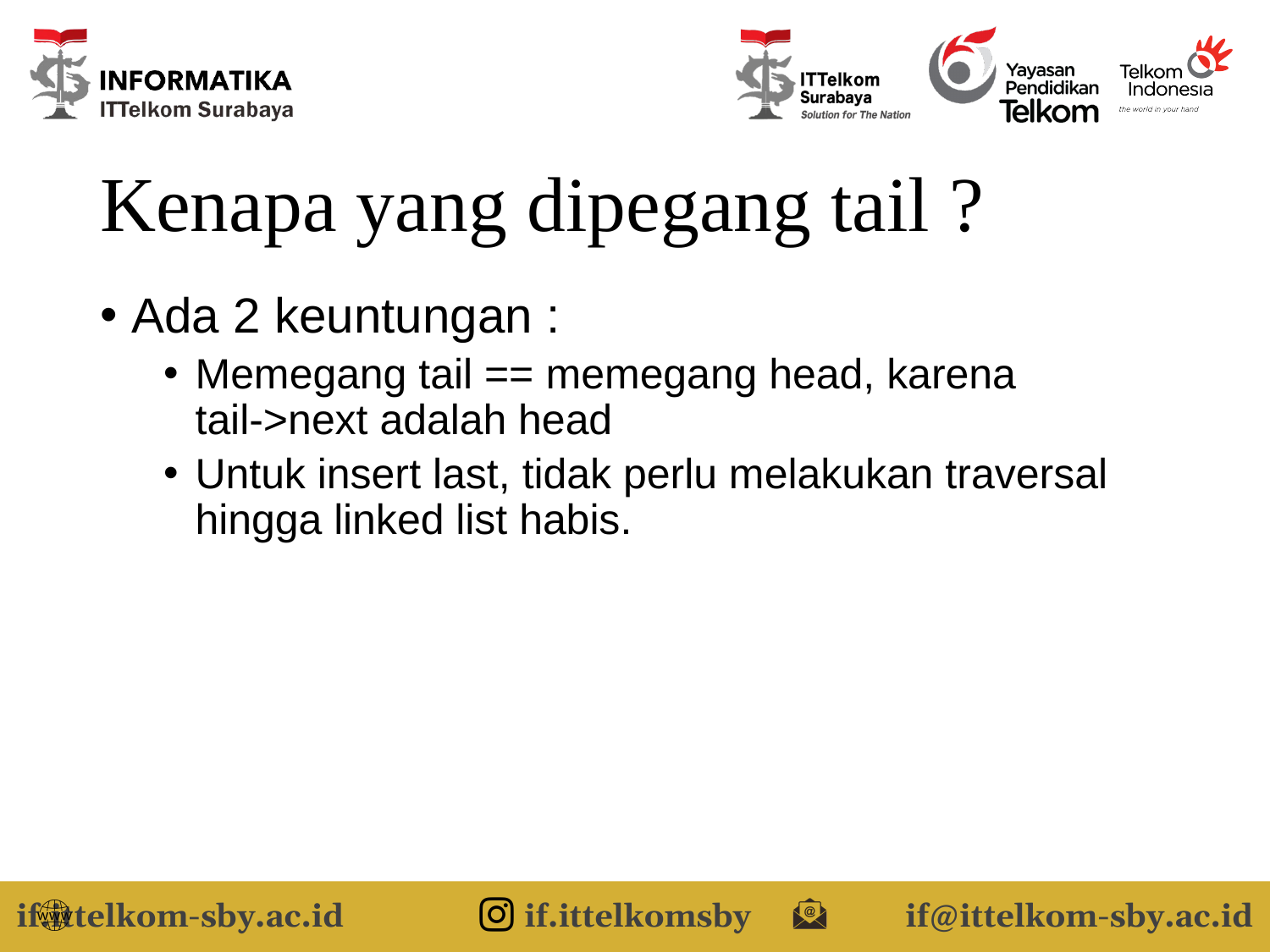

# Kenapa yang dipegang tail ?
Ada 2 keuntungan :
Memegang tail == memegang head, karena
tail->next adalah head
Untuk insert last, tidak perlu melakukan traversal hingga linked list habis.